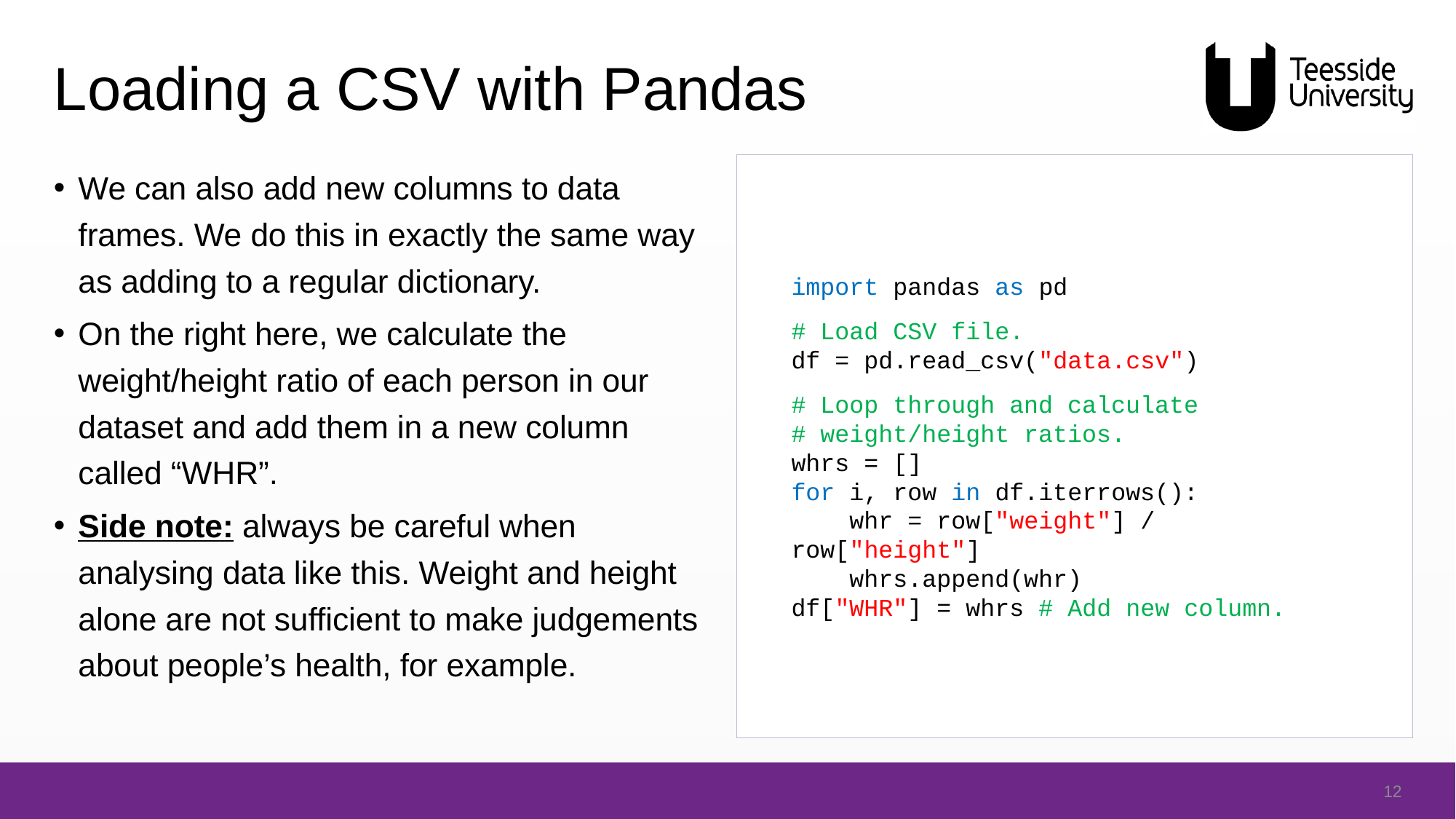

# Loading a CSV with Pandas
We can also add new columns to data frames. We do this in exactly the same way as adding to a regular dictionary.
On the right here, we calculate the weight/height ratio of each person in our dataset and add them in a new column called “WHR”.
Side note: always be careful when analysing data like this. Weight and height alone are not sufficient to make judgements about people’s health, for example.
import pandas as pd
# Load CSV file. df = pd.read_csv("data.csv")
# Loop through and calculate # weight/height ratios. whrs = [] for i, row in df.iterrows(): whr = row["weight"] / row["height"] whrs.append(whr) df["WHR"] = whrs # Add new column.
12